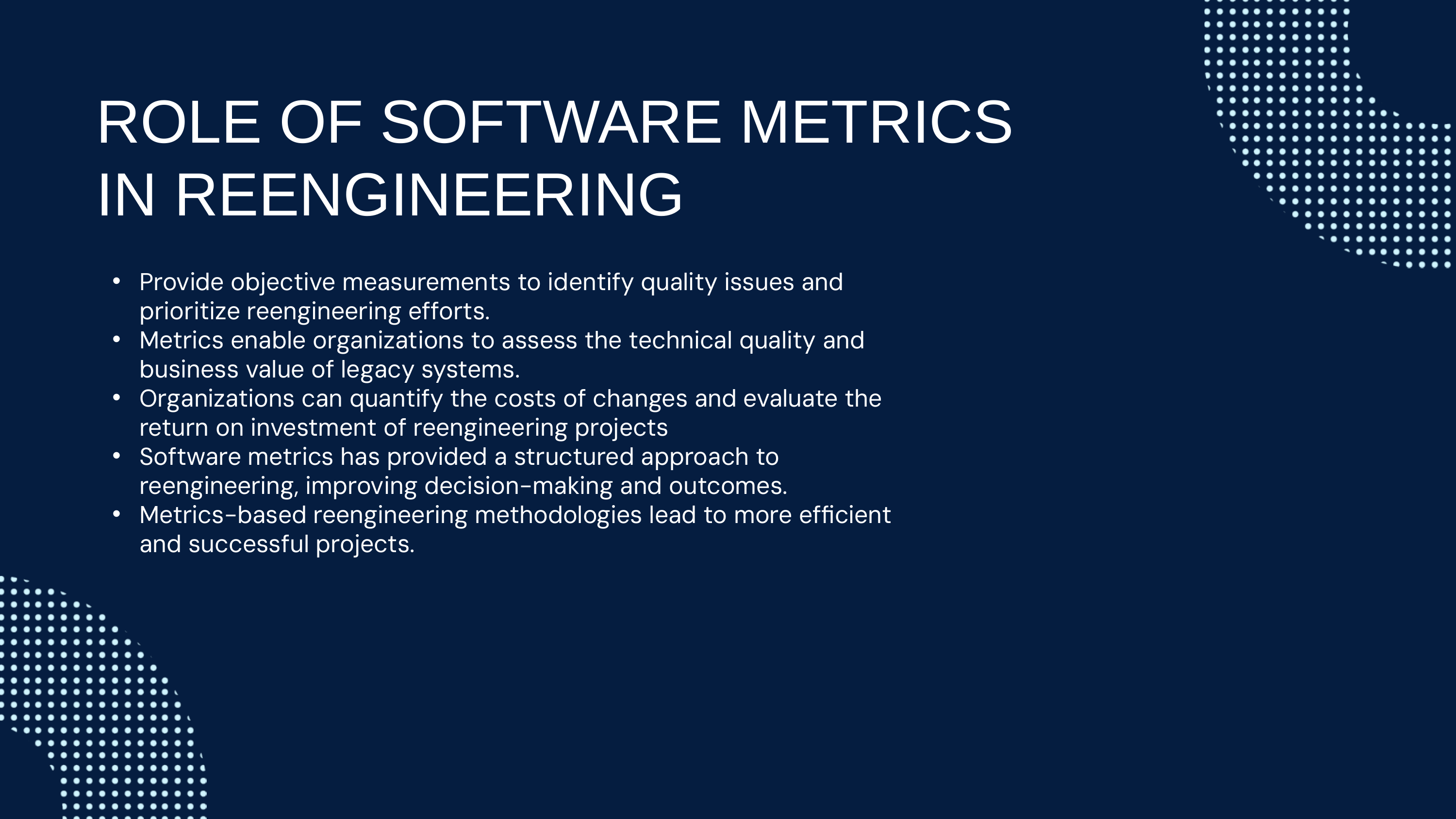

ROLE OF SOFTWARE METRICS IN REENGINEERING
Provide objective measurements to identify quality issues and prioritize reengineering efforts.
Metrics enable organizations to assess the technical quality and business value of legacy systems.
Organizations can quantify the costs of changes and evaluate the return on investment of reengineering projects
Software metrics has provided a structured approach to reengineering, improving decision-making and outcomes.
Metrics-based reengineering methodologies lead to more efficient and successful projects.